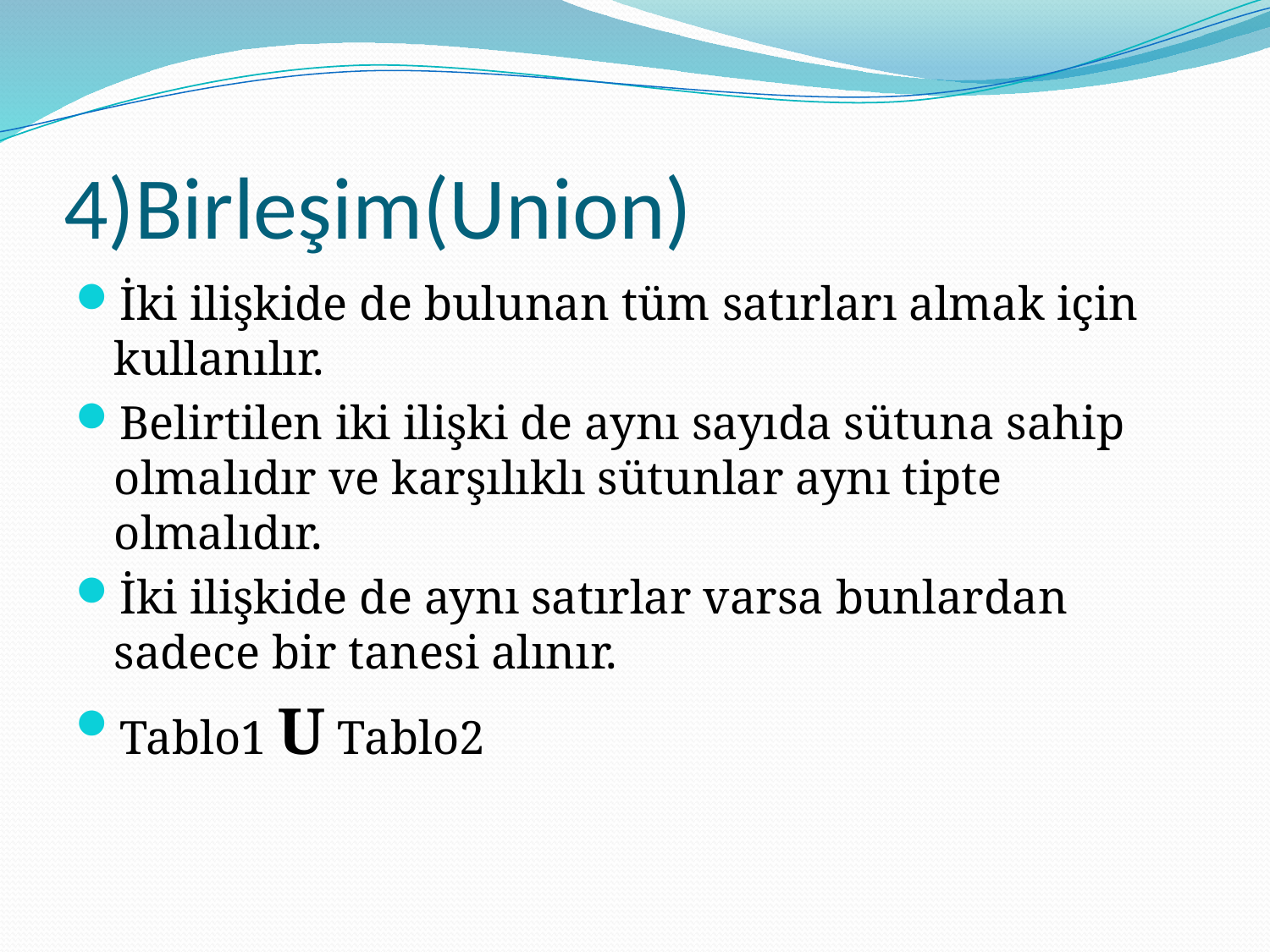

# 4)Birleşim(Union)
İki ilişkide de bulunan tüm satırları almak için kullanılır.
Belirtilen iki ilişki de aynı sayıda sütuna sahip olmalıdır ve karşılıklı sütunlar aynı tipte olmalıdır.
İki ilişkide de aynı satırlar varsa bunlardan sadece bir tanesi alınır.
Tablo1 U Tablo2